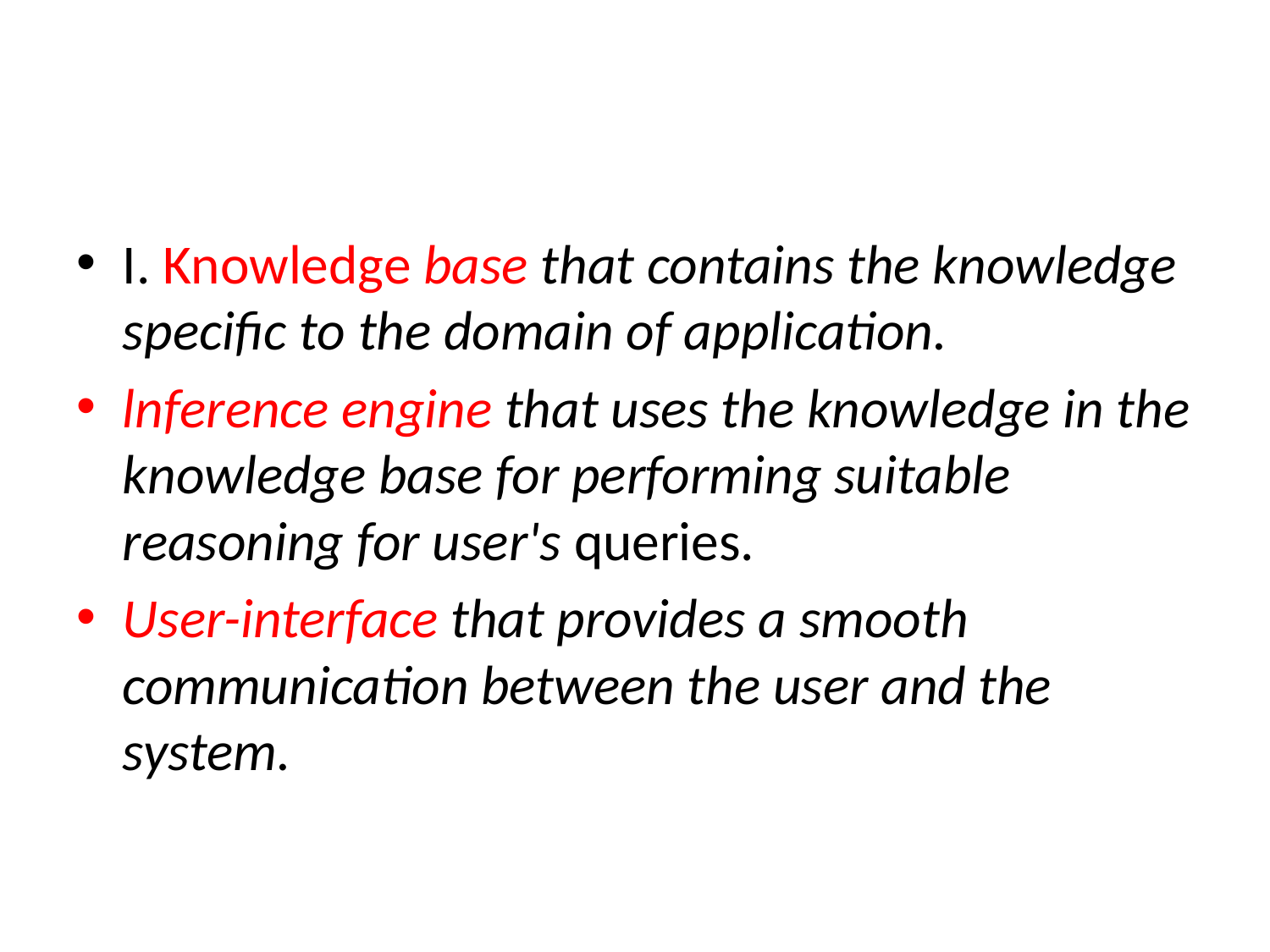

#
I. Knowledge base that contains the knowledge specific to the domain of application.
lnference engine that uses the knowledge in the knowledge base for performing suitable reasoning for user's queries.
User-interface that provides a smooth communication between the user and the system.